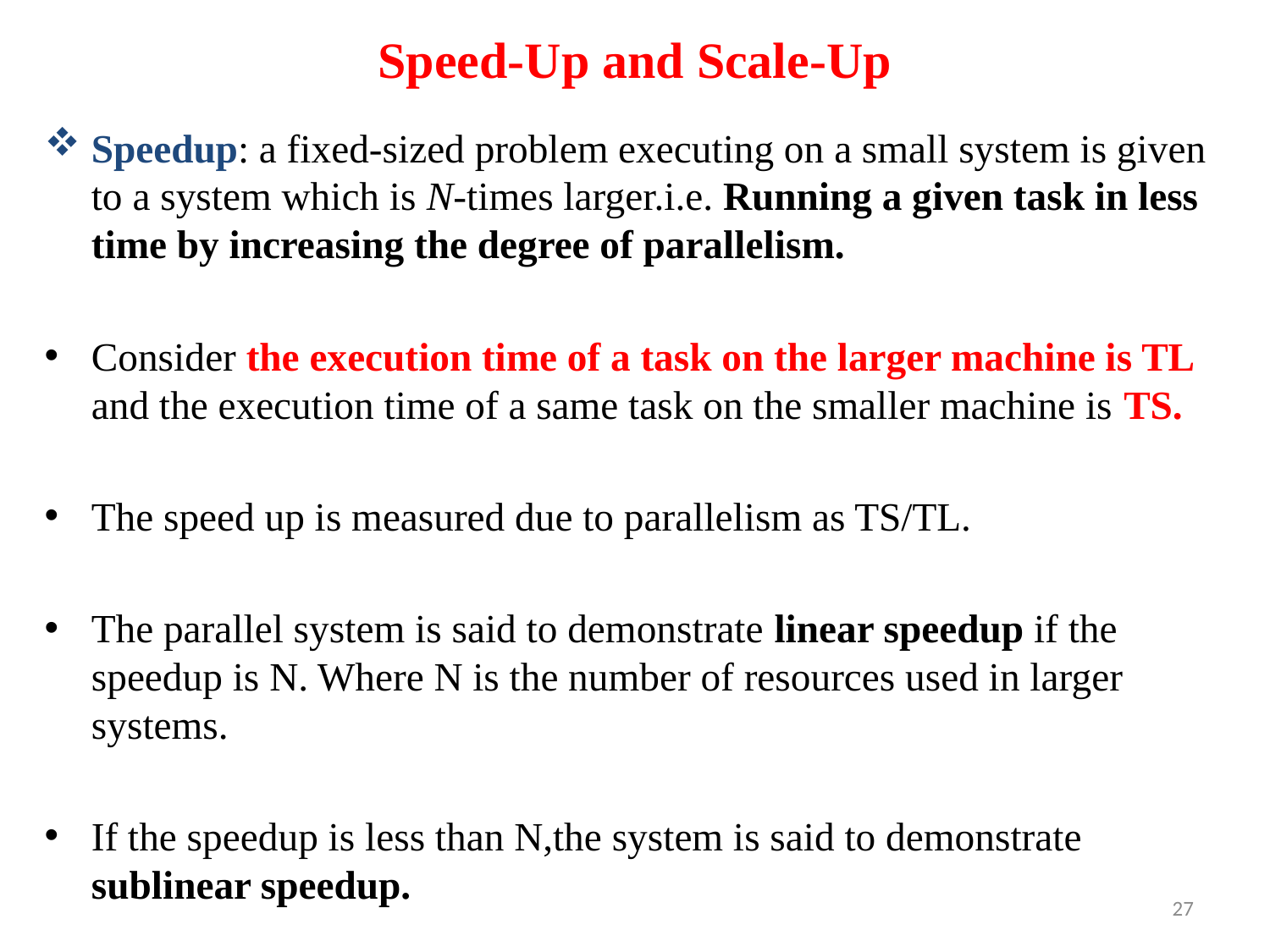

# Speed-Up and Scale-Up
Speedup: a fixed-sized problem executing on a small system is given to a system which is N-times larger.i.e. Running a given task in less time by increasing the degree of parallelism.

Consider the execution time of a task on the larger machine is TL and the execution time of a same task on the smaller machine is TS.

The speed up is measured due to parallelism as TS/TL.

The parallel system is said to demonstrate linear speedup if the speedup is N. Where N is the number of resources used in larger systems.

If the speedup is less than N,the system is said to demonstrate sublinear speedup.
27